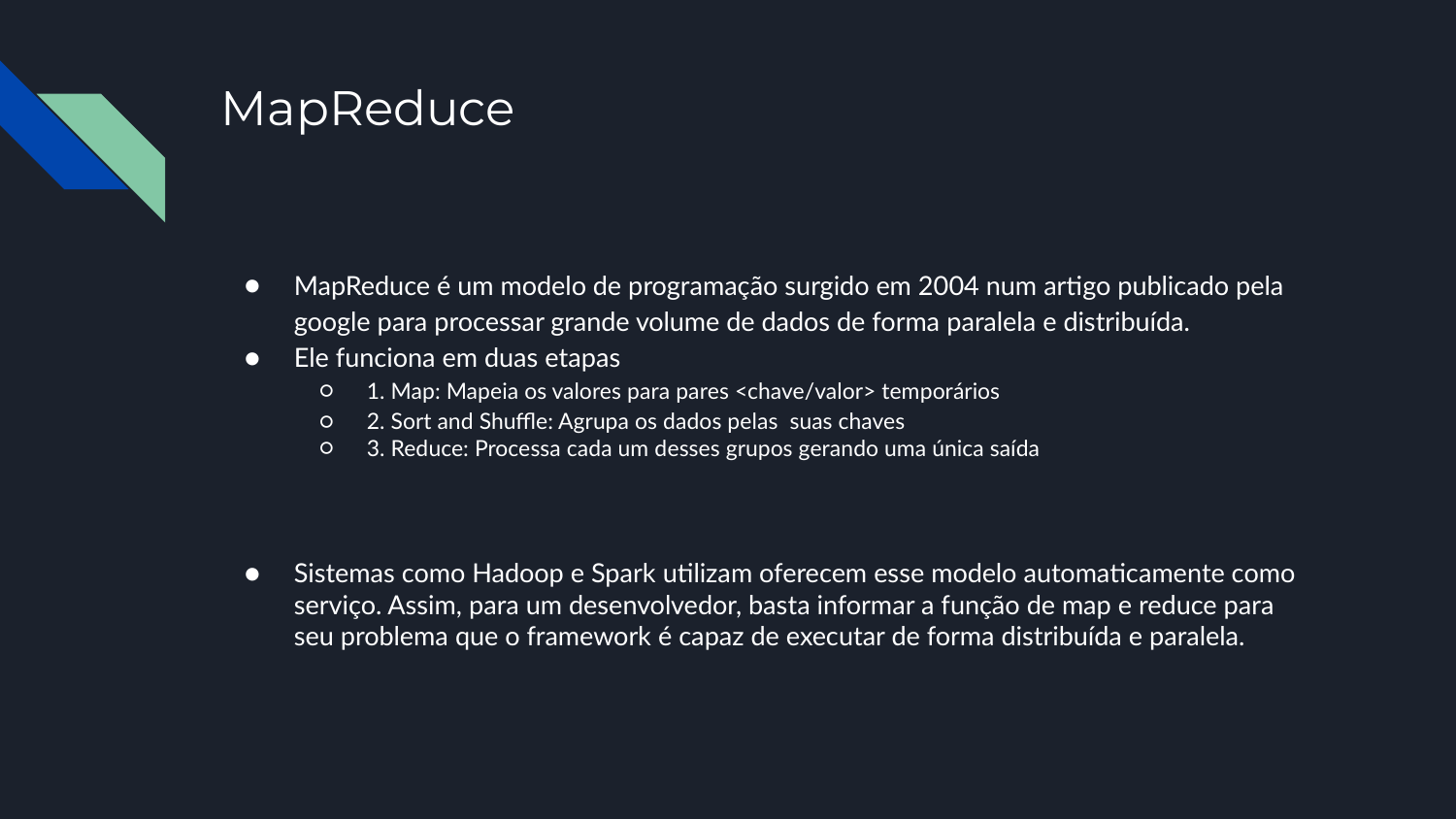

# MapReduce
MapReduce é um modelo de programação surgido em 2004 num artigo publicado pela google para processar grande volume de dados de forma paralela e distribuída.
Ele funciona em duas etapas
1. Map: Mapeia os valores para pares <chave/valor> temporários
2. Sort and Shuffle: Agrupa os dados pelas  suas chaves
3. Reduce: Processa cada um desses grupos gerando uma única saída

Sistemas como Hadoop e Spark utilizam oferecem esse modelo automaticamente como serviço. Assim, para um desenvolvedor, basta informar a função de map e reduce para seu problema que o framework é capaz de executar de forma distribuída e paralela.